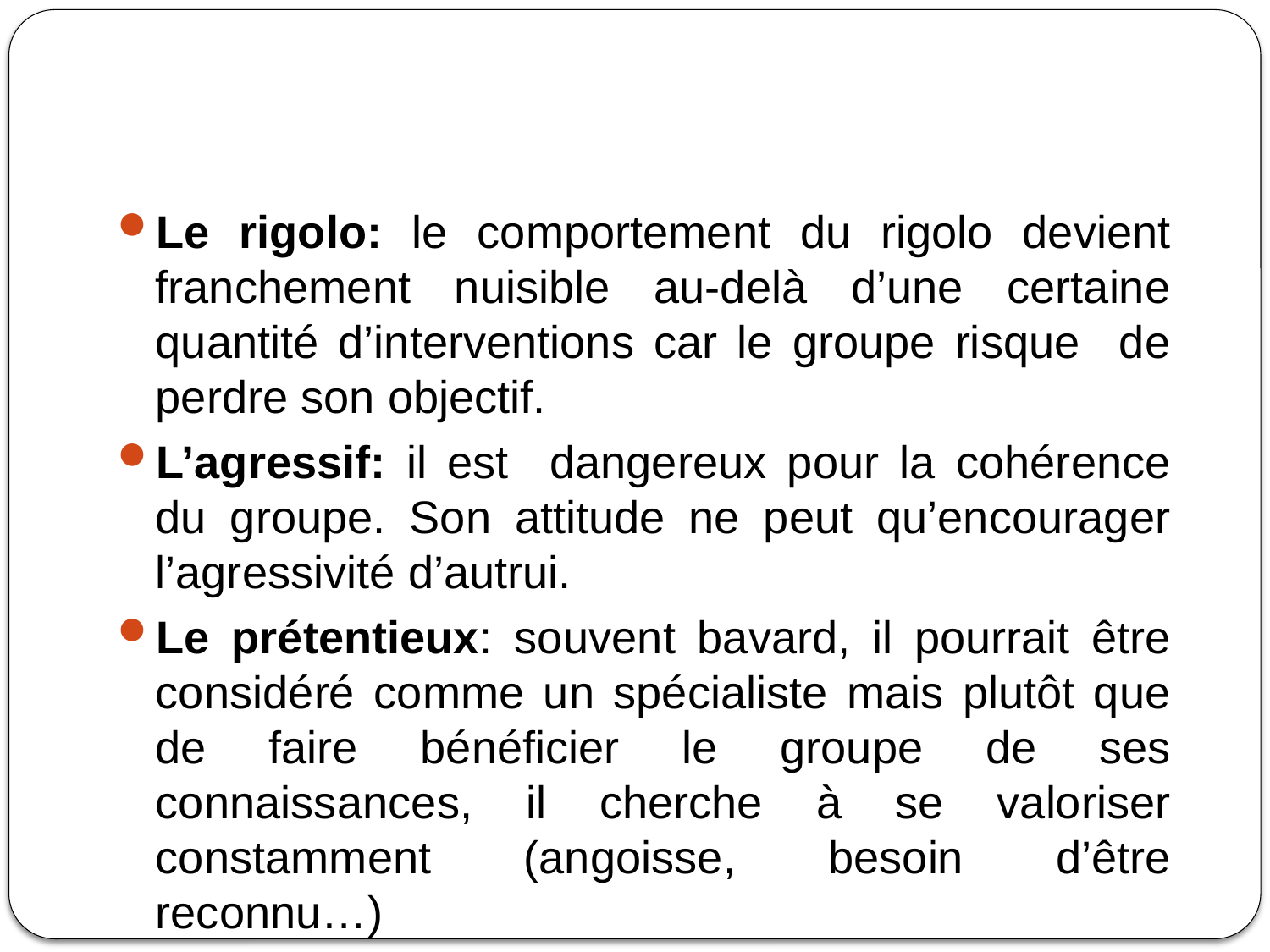

#
Le rigolo: le comportement du rigolo devient franchement nuisible au-delà d’une certaine quantité d’interventions car le groupe risque  de perdre son objectif.
L’agressif: il est  dangereux pour la cohérence du groupe. Son attitude ne peut qu’encourager l’agressivité d’autrui.
Le prétentieux: souvent bavard, il pourrait être considéré comme un spécialiste mais plutôt que de faire bénéficier le groupe de ses connaissances, il cherche à se valoriser constamment (angoisse, besoin d’être reconnu…)